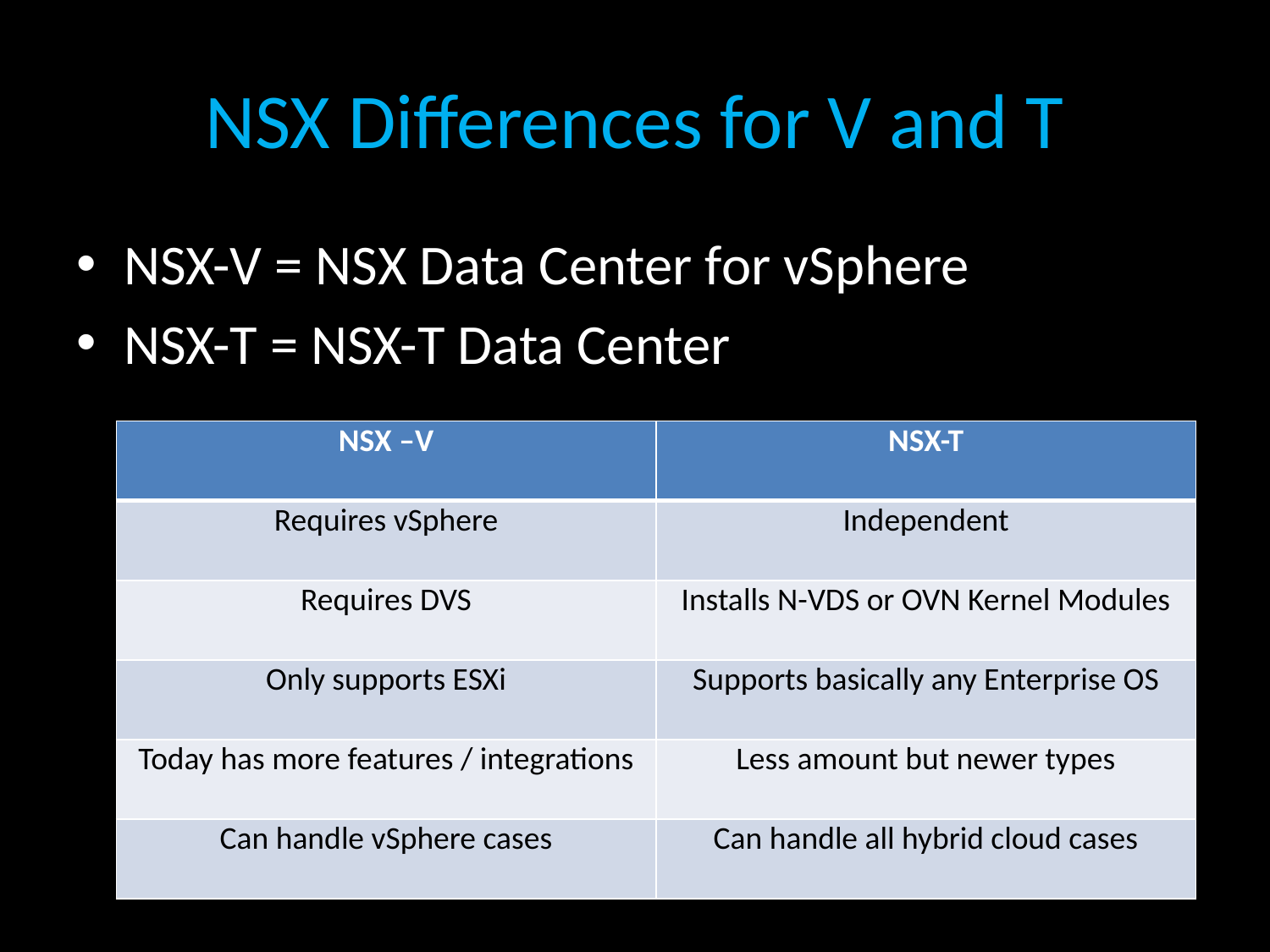

# NSX Differences for V and T
NSX-V = NSX Data Center for vSphere
NSX-T = NSX-T Data Center

| NSX –V | NSX-T |
| --- | --- |
| Requires vSphere | Independent |
| Requires DVS | Installs N-VDS or OVN Kernel Modules |
| Only supports ESXi | Supports basically any Enterprise OS |
| Today has more features / integrations | Less amount but newer types |
| Can handle vSphere cases | Can handle all hybrid cloud cases |